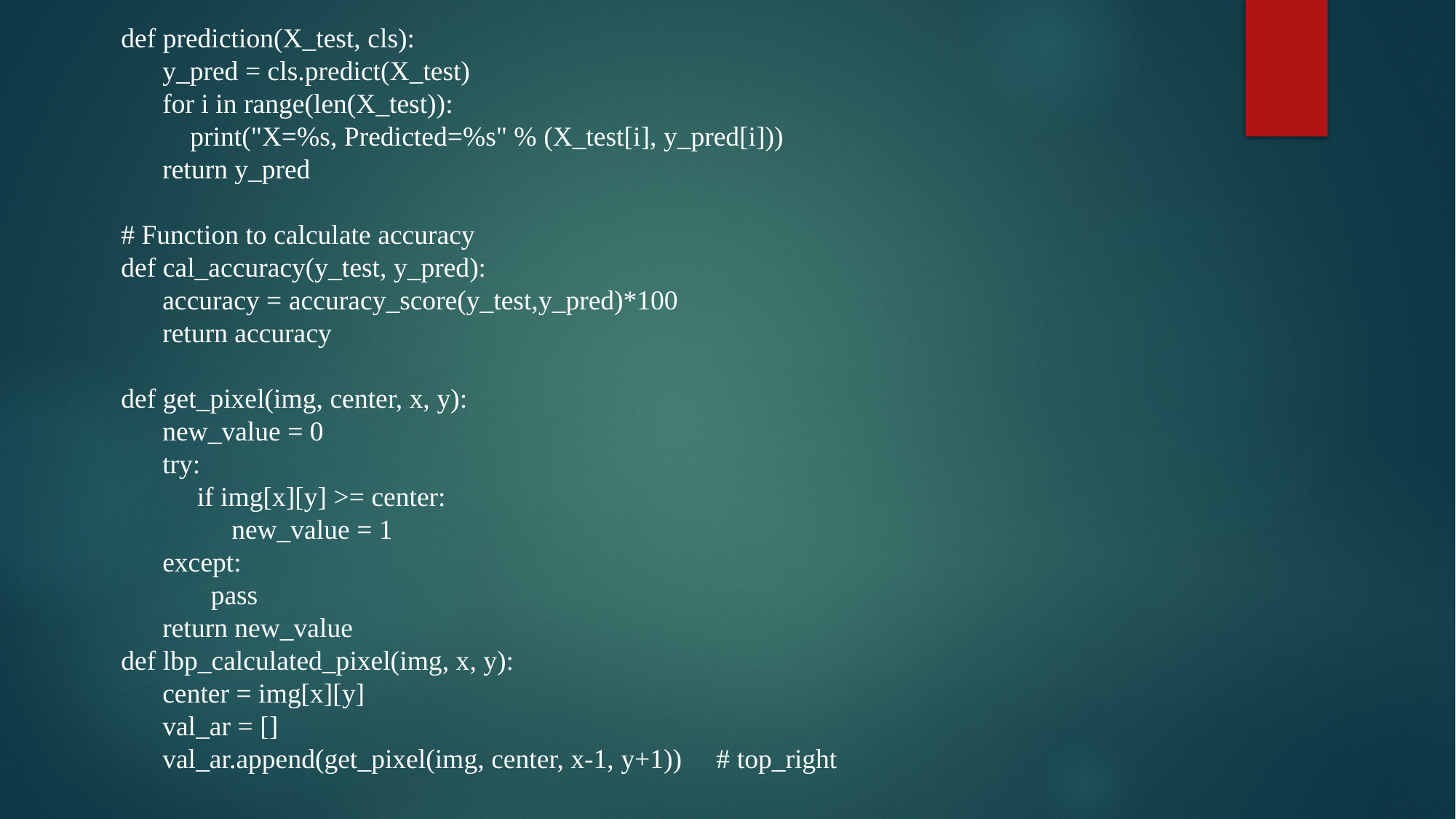

def prediction(X_test, cls):
      y_pred = cls.predict(X_test)
      for i in range(len(X_test)):
          print("X=%s, Predicted=%s" % (X_test[i], y_pred[i]))
      return y_pred

# Function to calculate accuracy
def cal_accuracy(y_test, y_pred):
      accuracy = accuracy_score(y_test,y_pred)*100
      return accuracy

def get_pixel(img, center, x, y):
      new_value = 0
      try:
           if img[x][y] >= center:
                new_value = 1
      except:
             pass
      return new_value
def lbp_calculated_pixel(img, x, y):
      center = img[x][y]
      val_ar = []
      val_ar.append(get_pixel(img, center, x-1, y+1))     # top_right